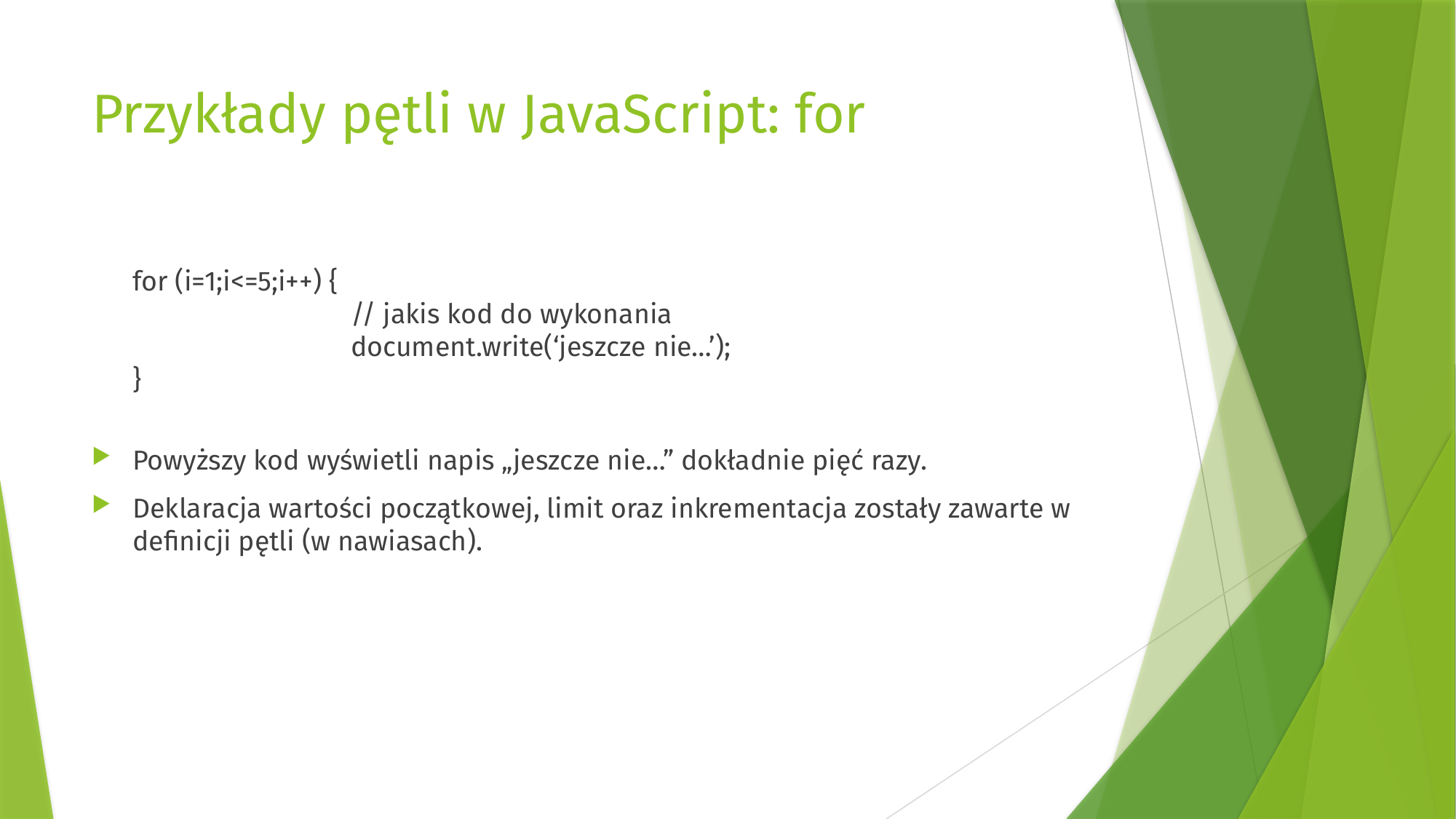

# Przykłady pętli w JavaScript: for
	for (i=1;i<=5;i++) {
		// jakis kod do wykonania
		document.write(‘jeszcze nie…’);
}
Powyższy kod wyświetli napis „jeszcze nie…” dokładnie pięć razy.
Deklaracja wartości początkowej, limit oraz inkrementacja zostały zawarte w definicji pętli (w nawiasach).